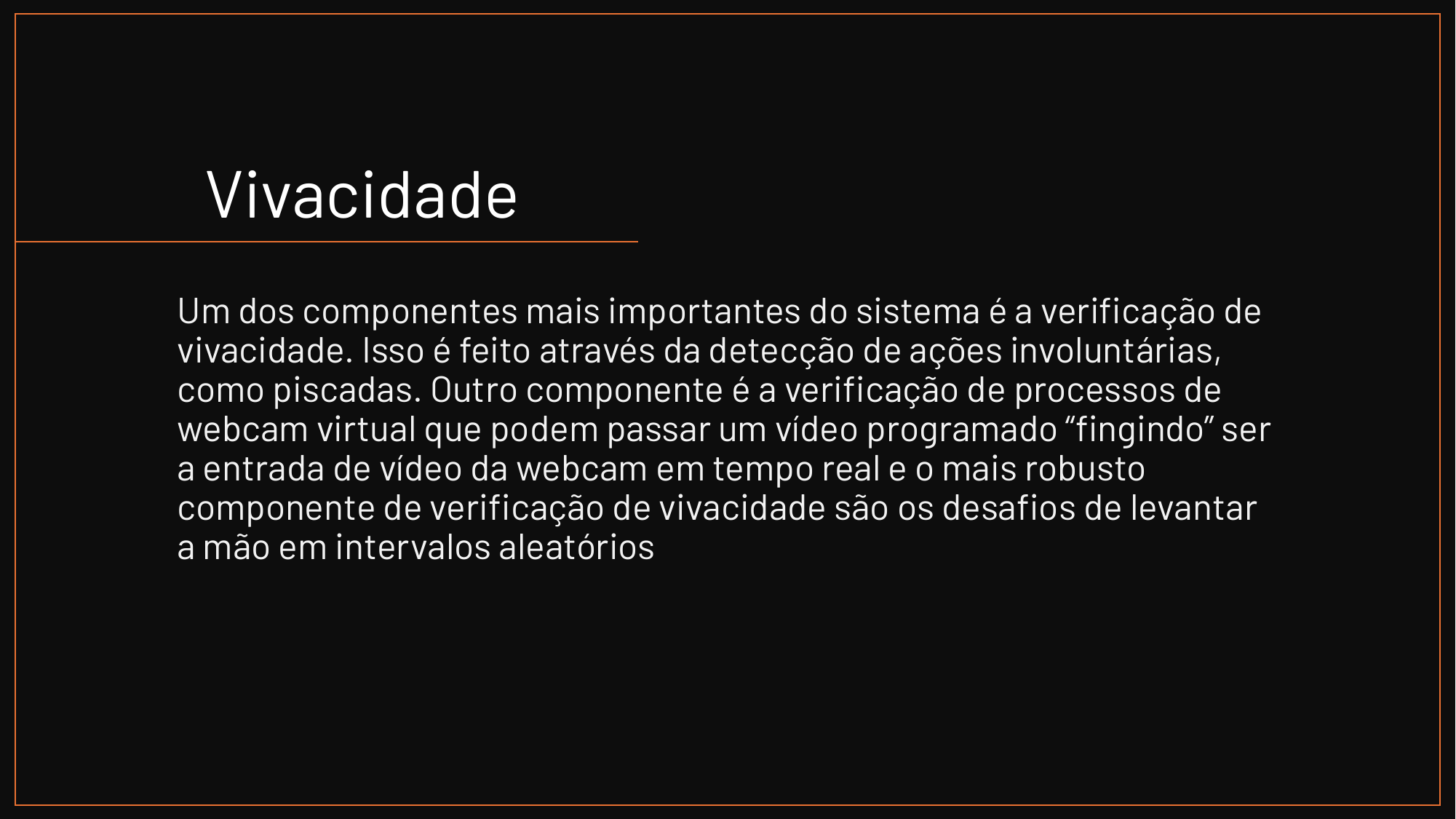

# Vivacidade
Um dos componentes mais importantes do sistema é a verificação de vivacidade. Isso é feito através da detecção de ações involuntárias, como piscadas. Outro componente é a verificação de processos de webcam virtual que podem passar um vídeo programado “fingindo” ser a entrada de vídeo da webcam em tempo real e o mais robusto componente de verificação de vivacidade são os desafios de levantar a mão em intervalos aleatórios